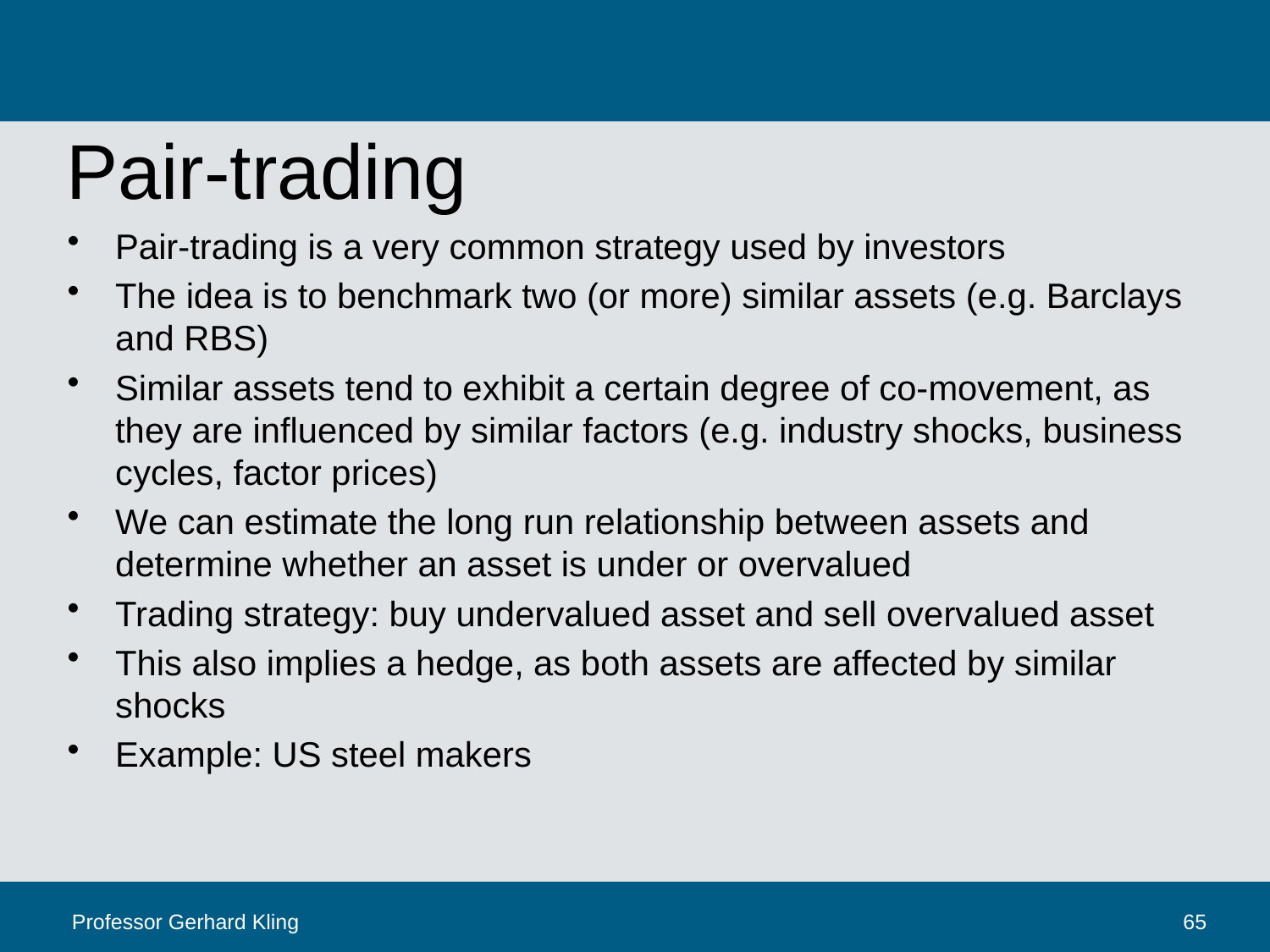

# Pair-trading
Pair-trading is a very common strategy used by investors
The idea is to benchmark two (or more) similar assets (e.g. Barclays and RBS)
Similar assets tend to exhibit a certain degree of co-movement, as they are influenced by similar factors (e.g. industry shocks, business cycles, factor prices)
We can estimate the long run relationship between assets and determine whether an asset is under or overvalued
Trading strategy: buy undervalued asset and sell overvalued asset
This also implies a hedge, as both assets are affected by similar shocks
Example: US steel makers
Professor Gerhard Kling
65